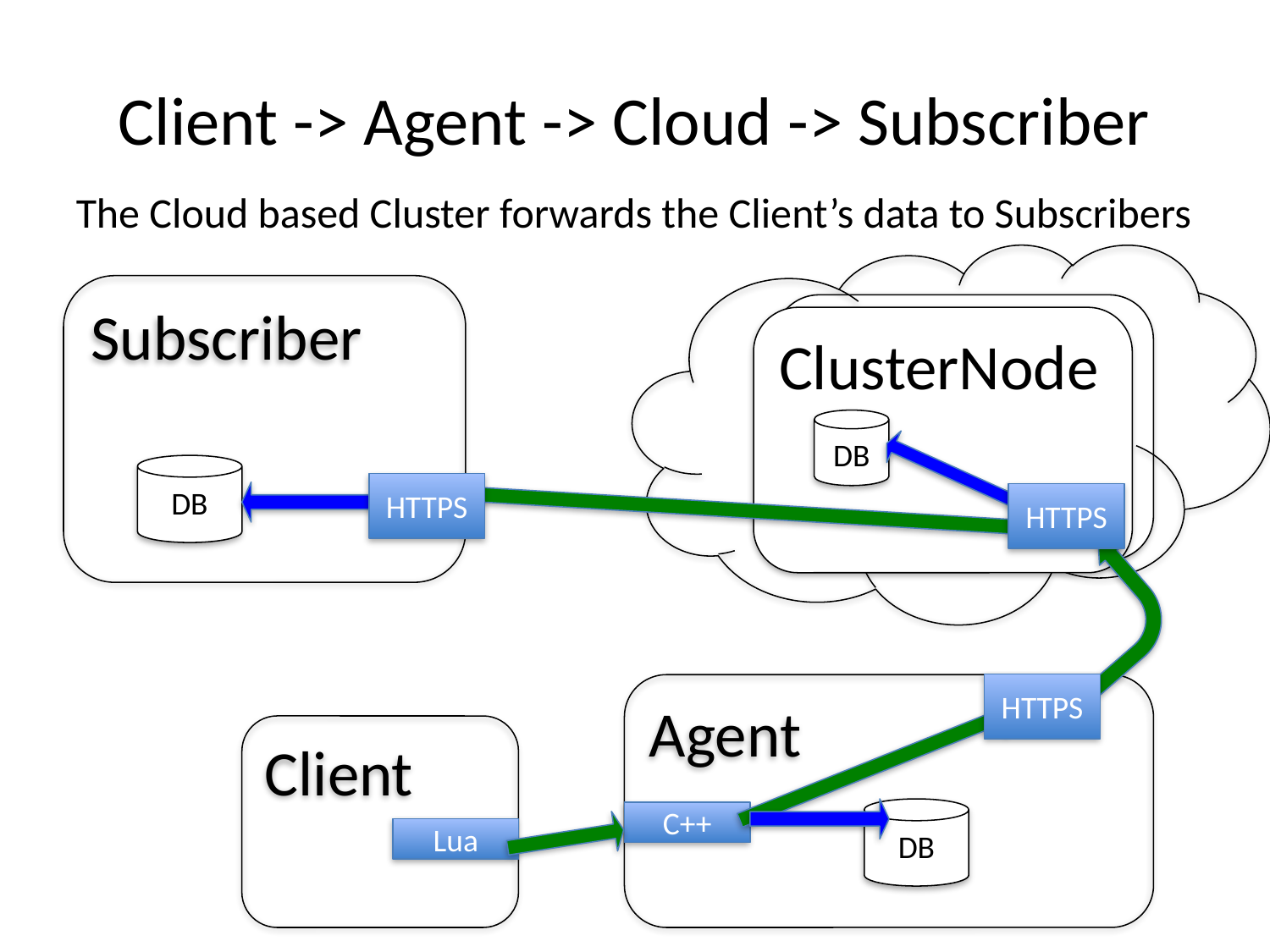

# Client -> Agent -> Cloud -> Subscriber
The Cloud based Cluster forwards the Client’s data to Subscribers

Subscriber

ClusterNode
DB
DB

HTTPS

HTTPS

HTTPS
Agent
Client

DB
C++
Lua